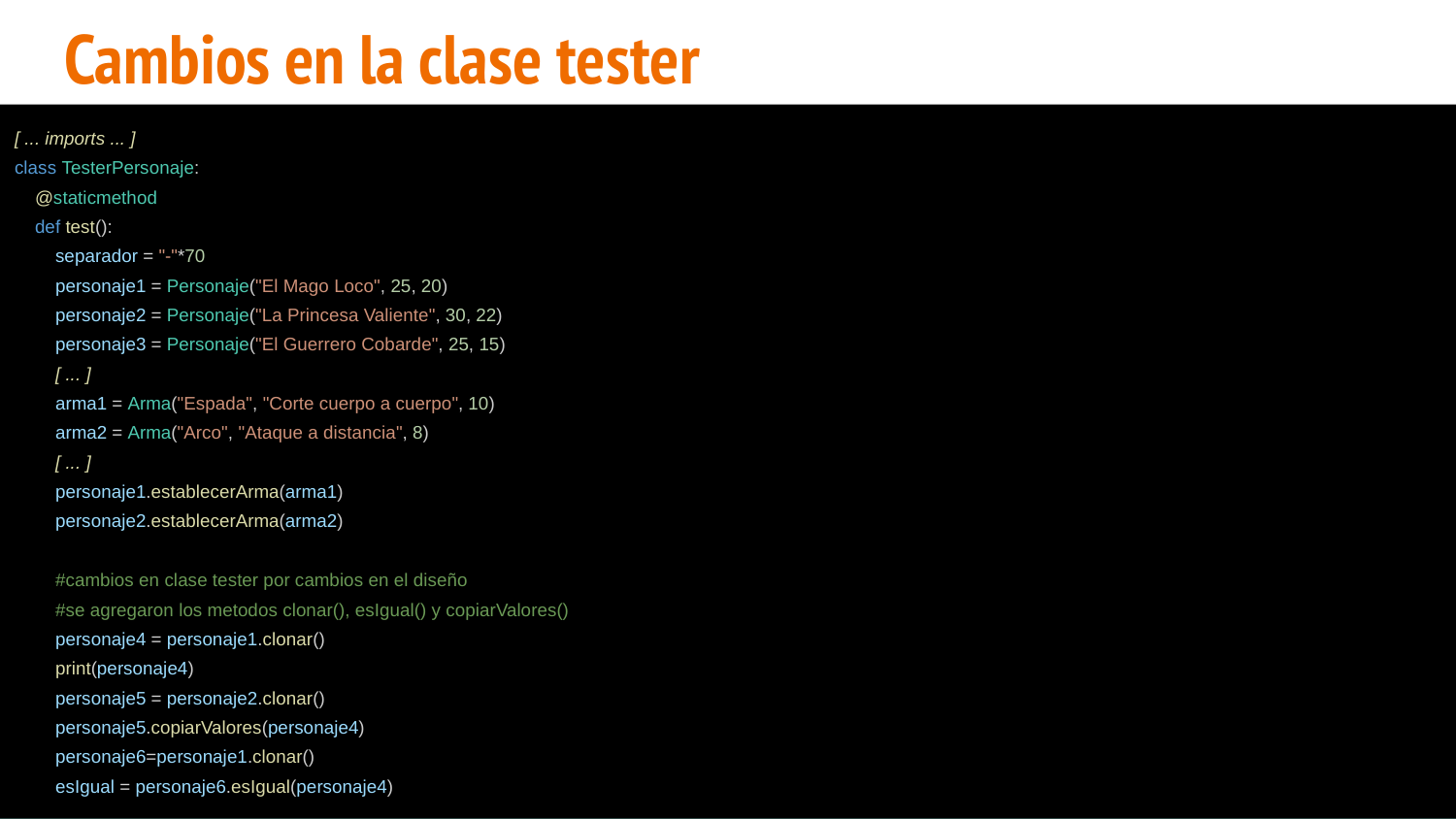

# Cambios en la clase tester
[ ... imports ... ]
class TesterPersonaje:
    @staticmethod
    def test():
        separador = "-"*70
        personaje1 = Personaje("El Mago Loco", 25, 20)
        personaje2 = Personaje("La Princesa Valiente", 30, 22)
        personaje3 = Personaje("El Guerrero Cobarde", 25, 15)
        [ ... ]
        arma1 = Arma("Espada", "Corte cuerpo a cuerpo", 10)
        arma2 = Arma("Arco", "Ataque a distancia", 8)
        [ ... ]
        personaje1.establecerArma(arma1)
        personaje2.establecerArma(arma2)

        #cambios en clase tester por cambios en el diseño
        #se agregaron los metodos clonar(), esIgual() y copiarValores()
        personaje4 = personaje1.clonar()
        print(personaje4)
        personaje5 = personaje2.clonar()
        personaje5.copiarValores(personaje4)
        personaje6=personaje1.clonar()
        esIgual = personaje6.esIgual(personaje4)